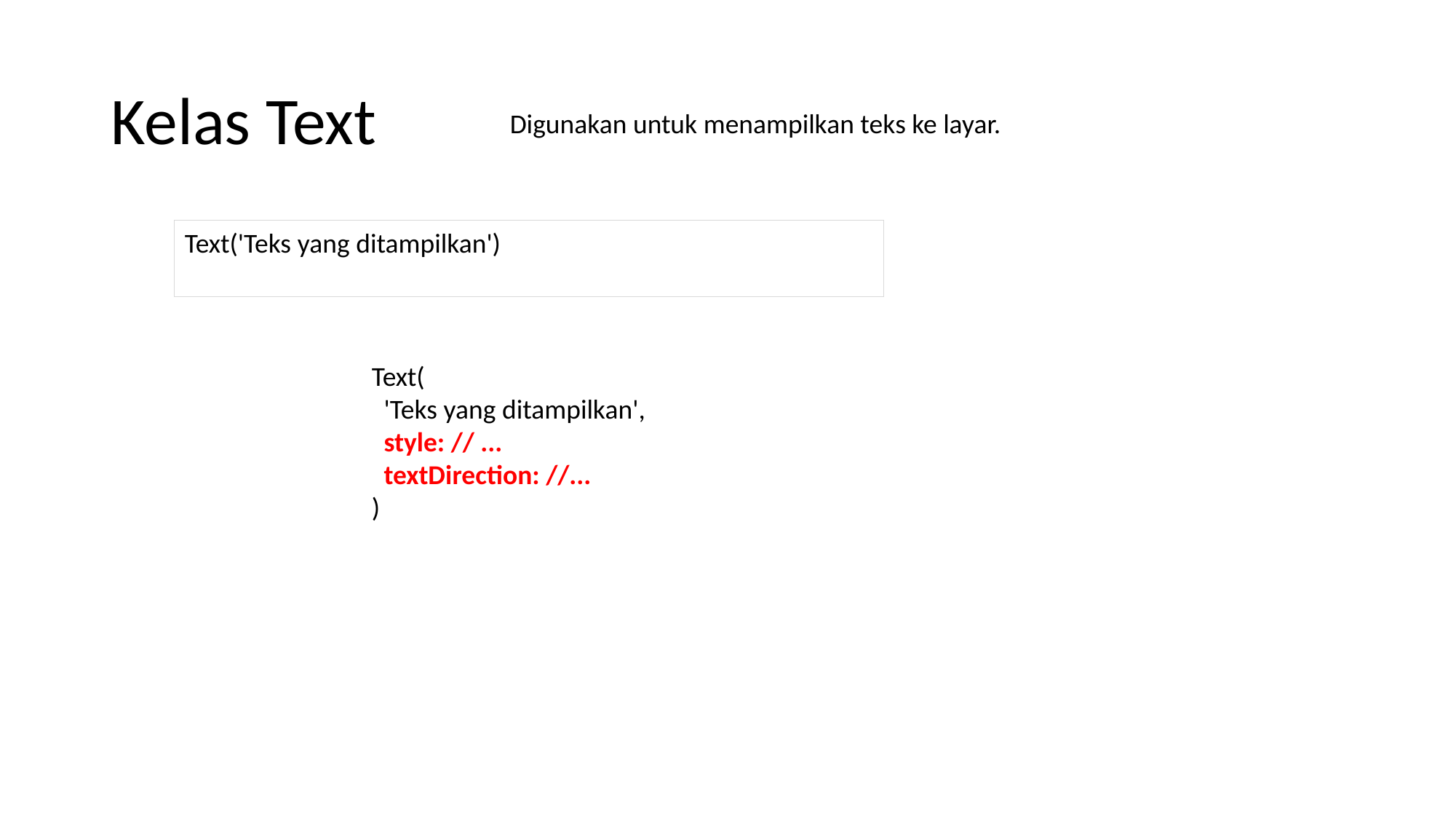

# Kelas Text
Digunakan untuk menampilkan teks ke layar.
Text('Teks yang ditampilkan')

Text(
  'Teks yang ditampilkan',
  style: // ...
  textDirection: //...
)